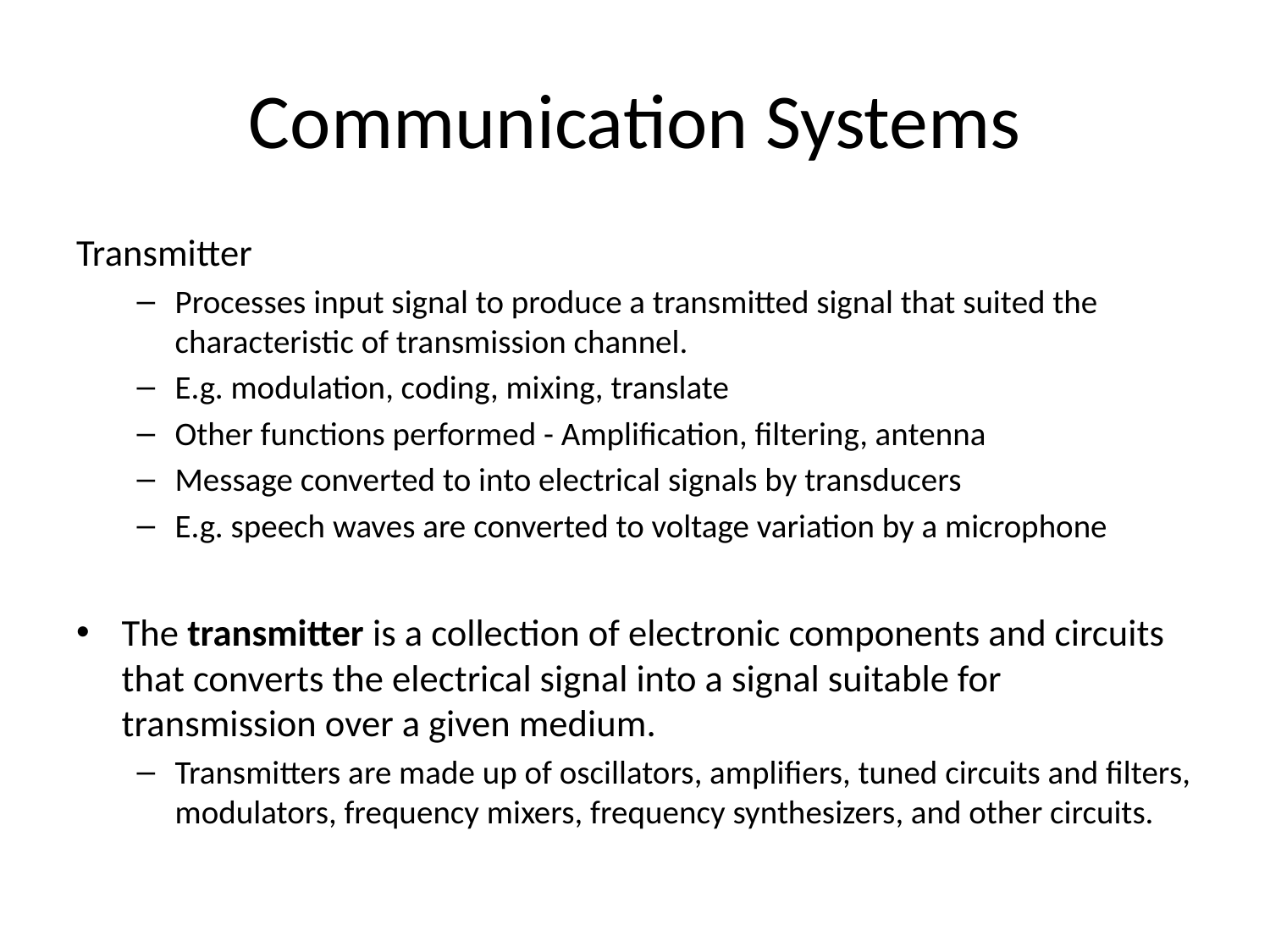

# Communication Systems
Transmitter
Processes input signal to produce a transmitted signal that suited the characteristic of transmission channel.
E.g. modulation, coding, mixing, translate
Other functions performed - Amplification, filtering, antenna
Message converted to into electrical signals by transducers
E.g. speech waves are converted to voltage variation by a microphone

The transmitter is a collection of electronic components and circuits that converts the electrical signal into a signal suitable for transmission over a given medium.
Transmitters are made up of oscillators, amplifiers, tuned circuits and filters, modulators, frequency mixers, frequency synthesizers, and other circuits.